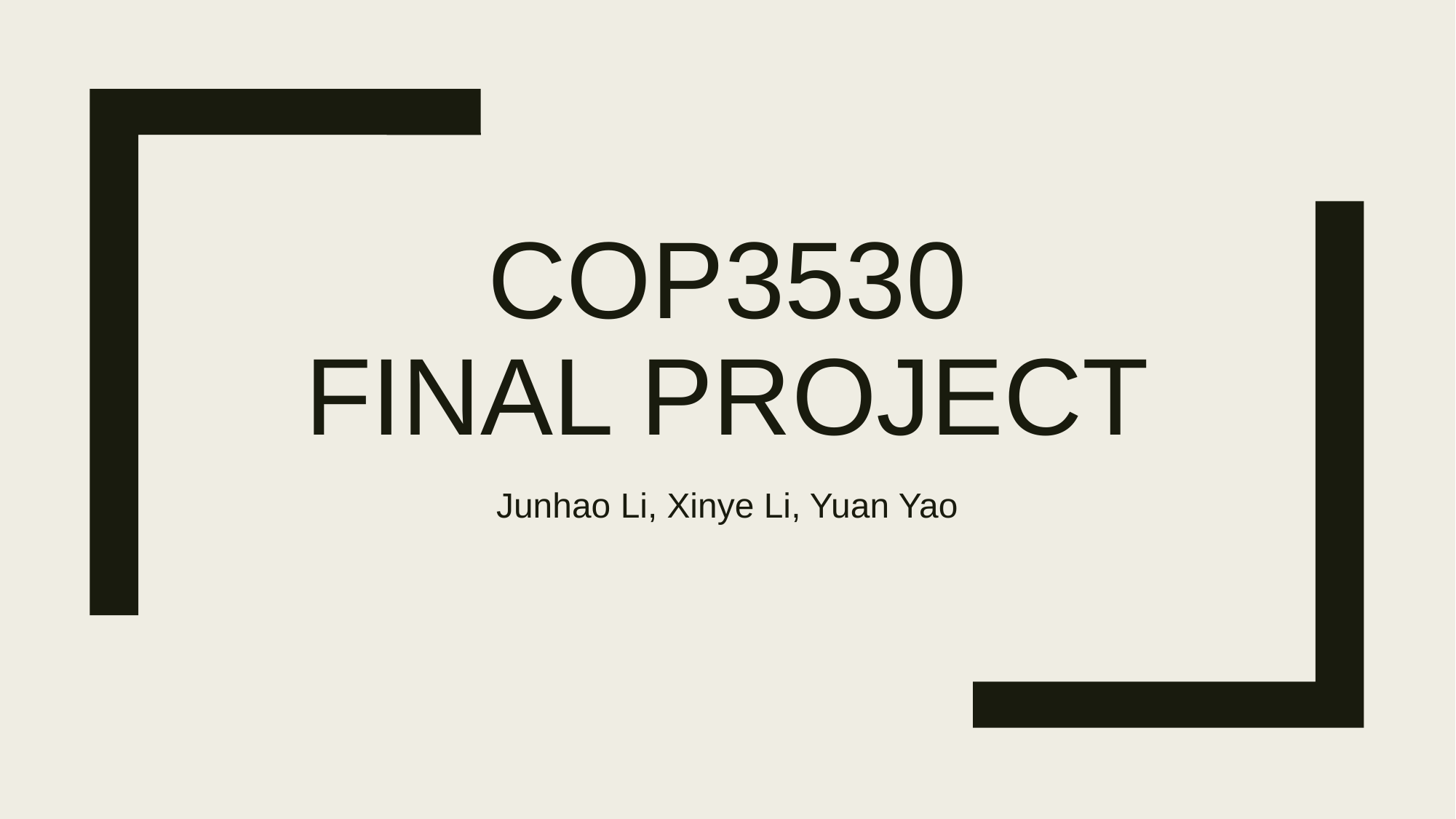

# COP3530 Final Project
Junhao Li, Xinye Li, Yuan Yao